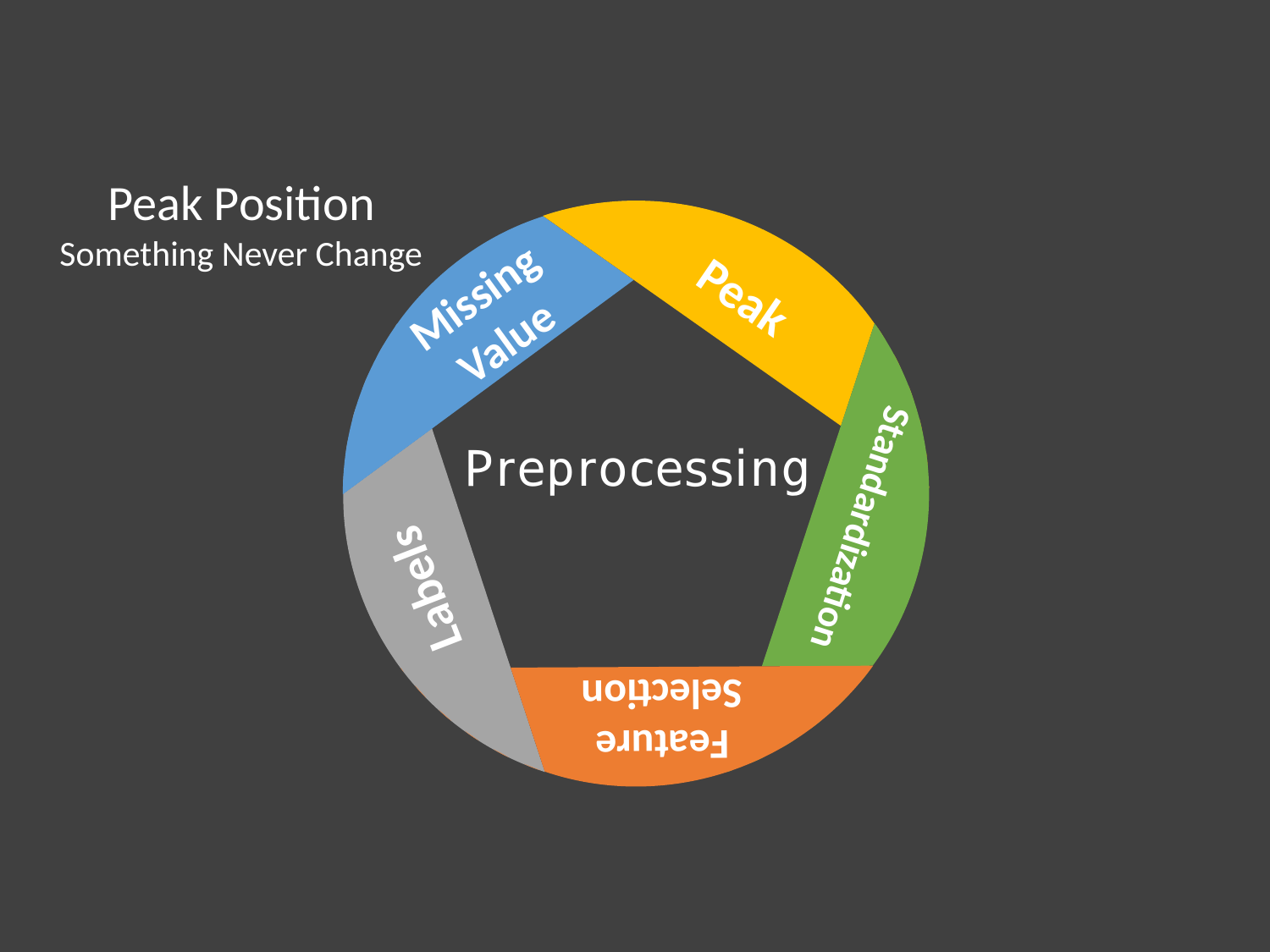

Missing Value
Labels

Peak
Feature Selection
Standardization
Peak Position
Something Never Change
Preprocessing